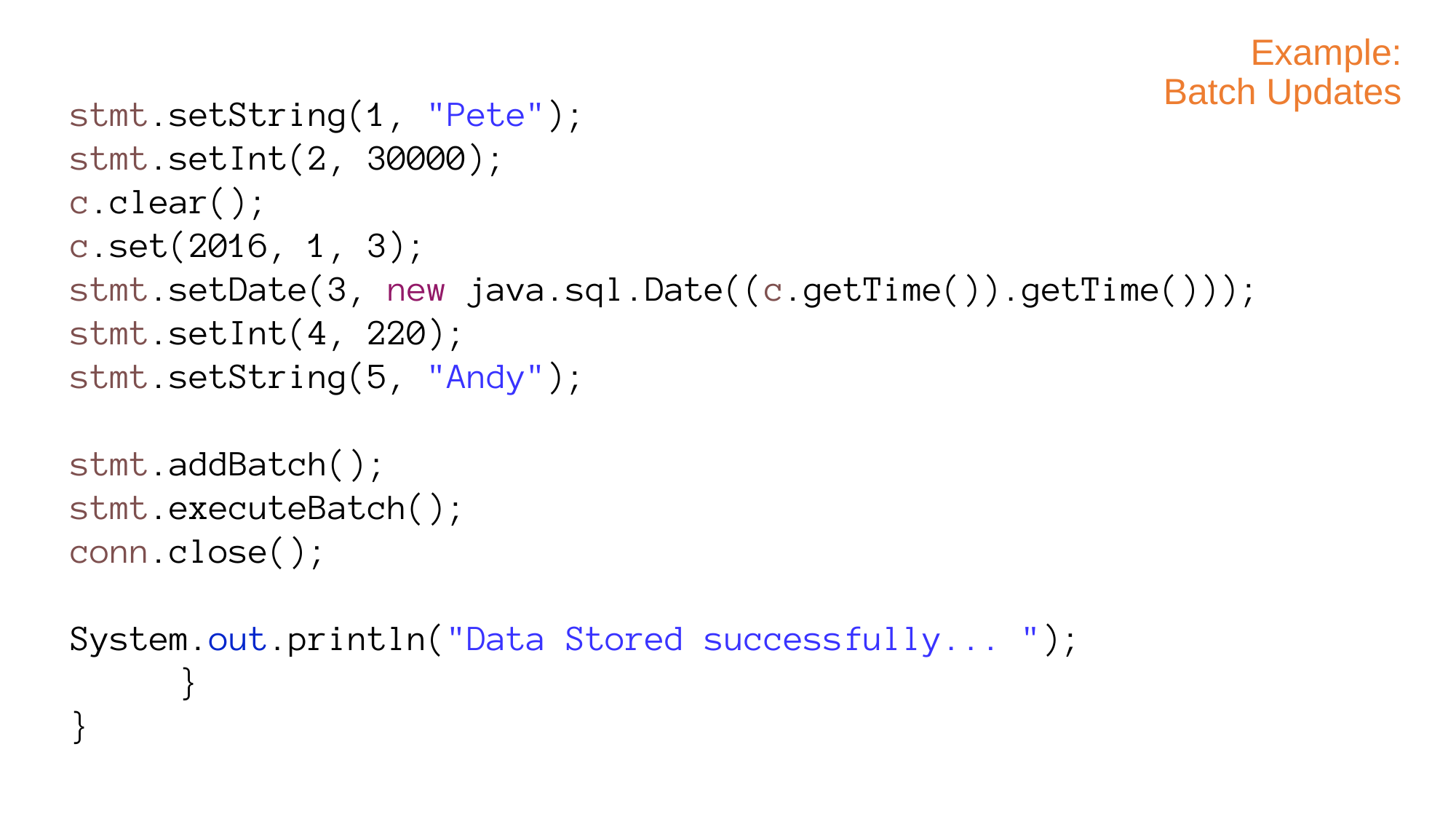

# Example: Batch Updates
stmt.setString(1, "Pete");
stmt.setInt(2, 30000);
c.clear();
c.set(2016, 1, 3);
stmt.setDate(3, new java.sql.Date((c.getTime()).getTime()));
stmt.setInt(4, 220);
stmt.setString(5, "Andy");

stmt.addBatch();
stmt.executeBatch();
conn.close();

System.out.println("Data Stored successfully... ");
	}
}